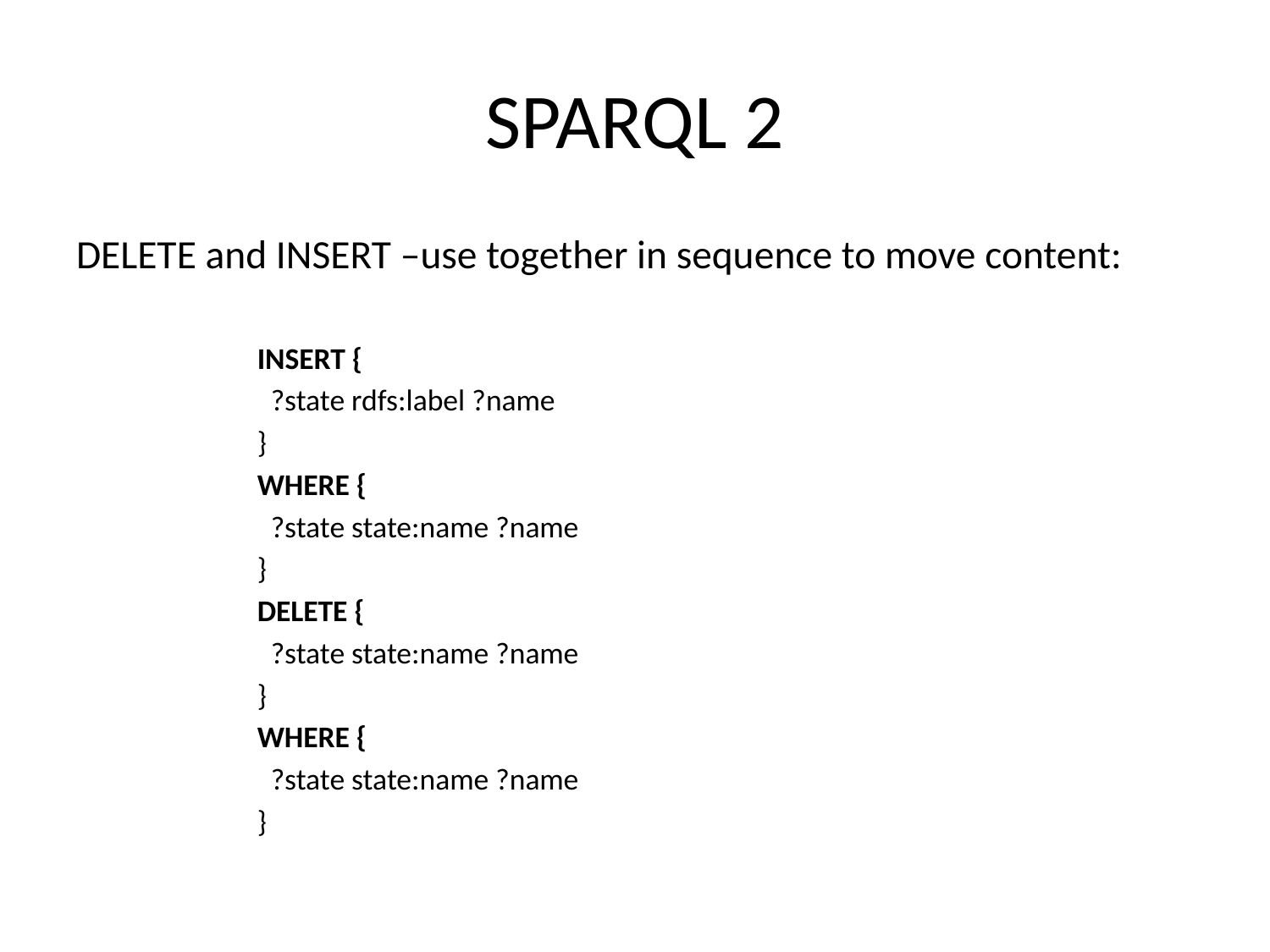

# SPARQL 2
DELETE and INSERT –use together in sequence to move content:

INSERT {
  ?state rdfs:label ?name
}
WHERE {
  ?state state:name ?name
}
DELETE {
  ?state state:name ?name
}
WHERE {
  ?state state:name ?name
}